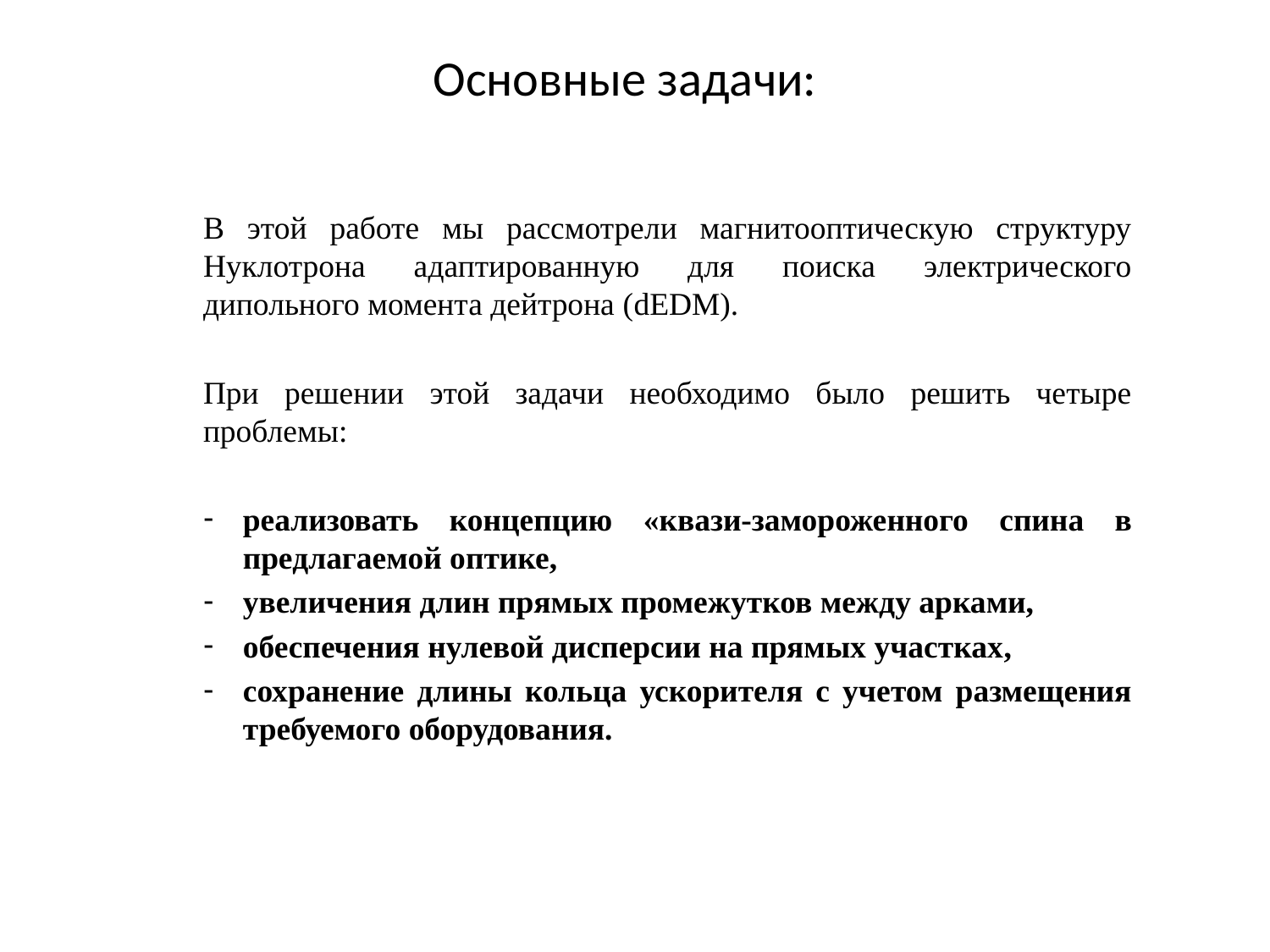

# Основные задачи:

В этой работе мы рассмотрели магнитооптическую структуру Нуклотрона адаптированную для поиска электрического дипольного момента дейтрона (dEDM).

При решении этой задачи необходимо было решить четыре проблемы:

реализовать концепцию «квази-замороженного спина в предлагаемой оптике,
увеличения длин прямых промежутков между арками,
обеспечения нулевой дисперсии на прямых участках,
сохранение длины кольца ускорителя с учетом размещения требуемого оборудования.